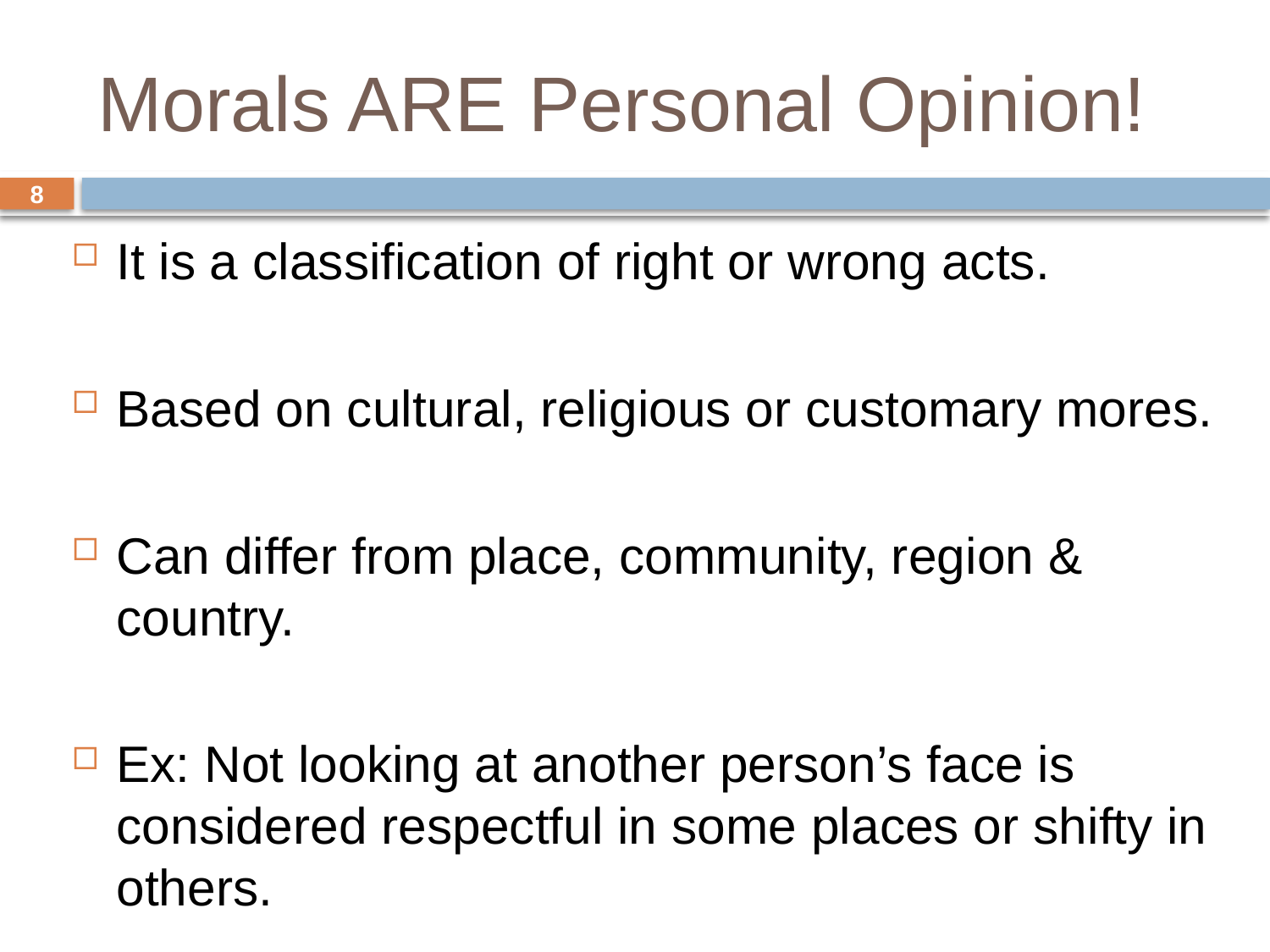

# Morals ARE Personal Opinion!
8
It is a classification of right or wrong acts.

Based on cultural, religious or customary mores.

Can differ from place, community, region & country.

Ex: Not looking at another person’s face is considered respectful in some places or shifty in others.